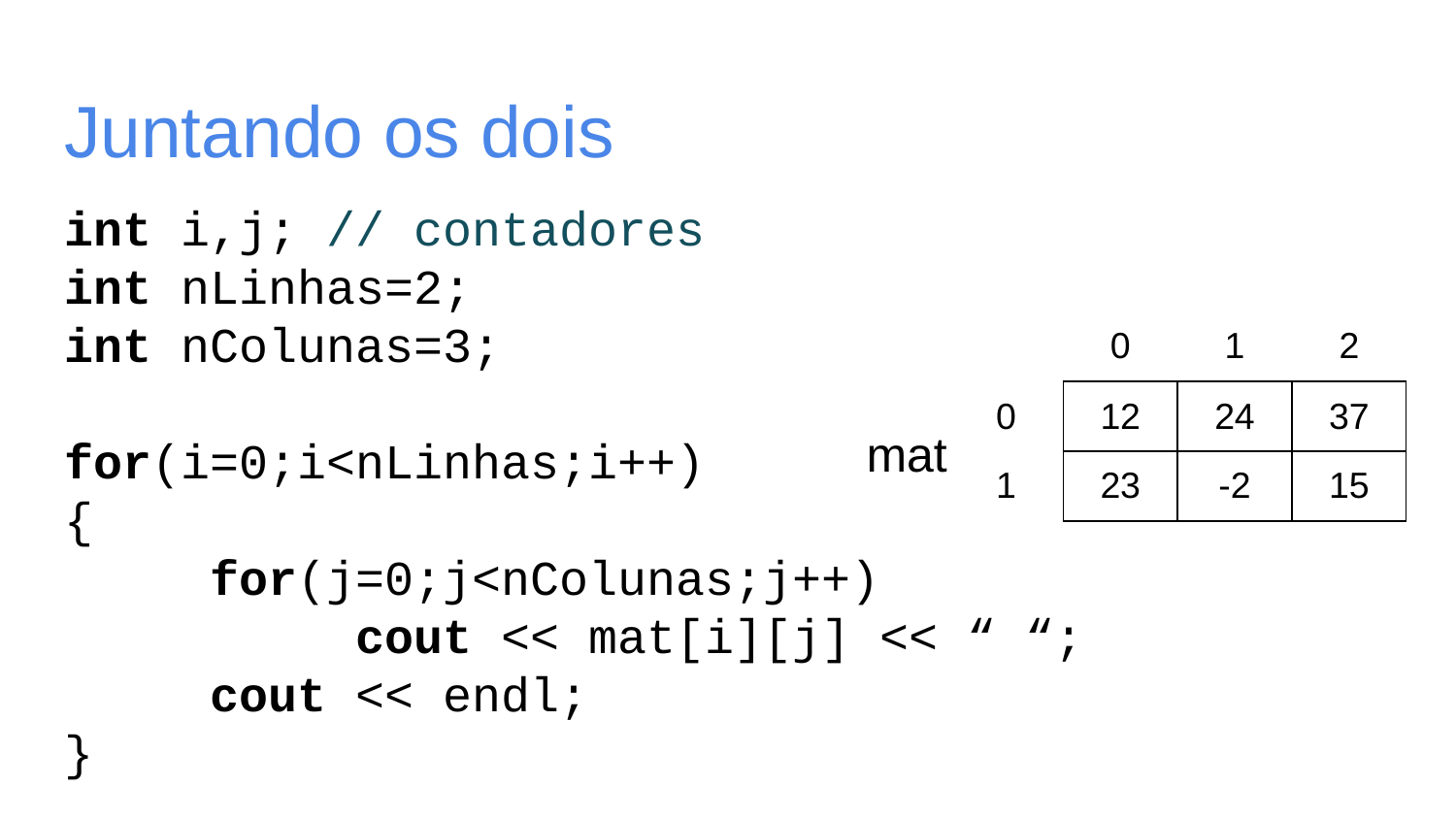

# Juntando os dois

int i,j; // contadores
int nLinhas=2;
int nColunas=3;

for(i=0;i<nLinhas;i++)
{
	for(j=0;j<nColunas;j++)
		cout << mat[i][j] << “ “;
	cout << endl;
}

|  | 0 | 1 | 2 |
| --- | --- | --- | --- |
| 0 | 12 | 24 | 37 |
| 1 | 23 | -2 | 15 |
mat